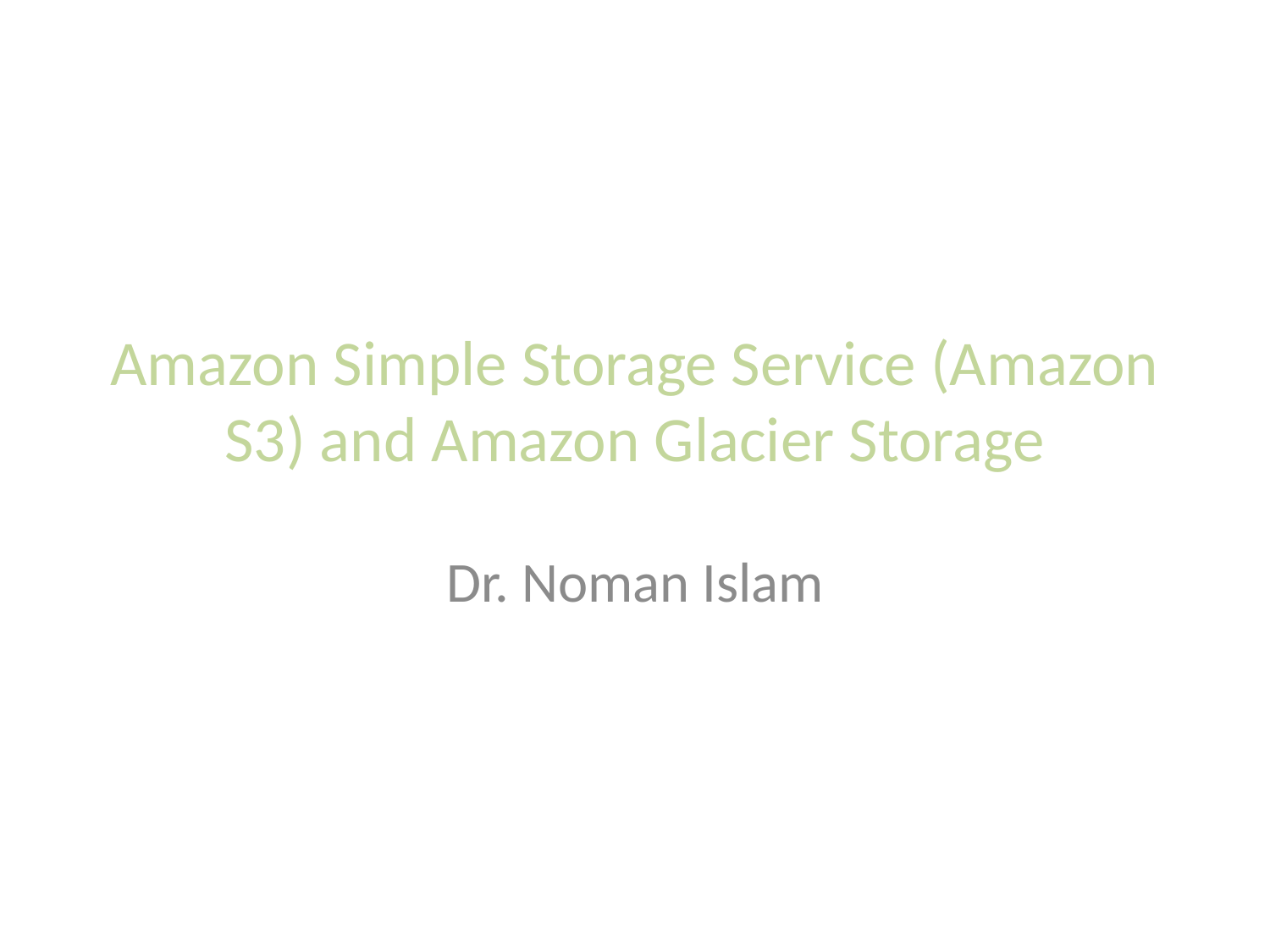

# Amazon Simple Storage Service (Amazon S3) and Amazon Glacier Storage
Dr. Noman Islam